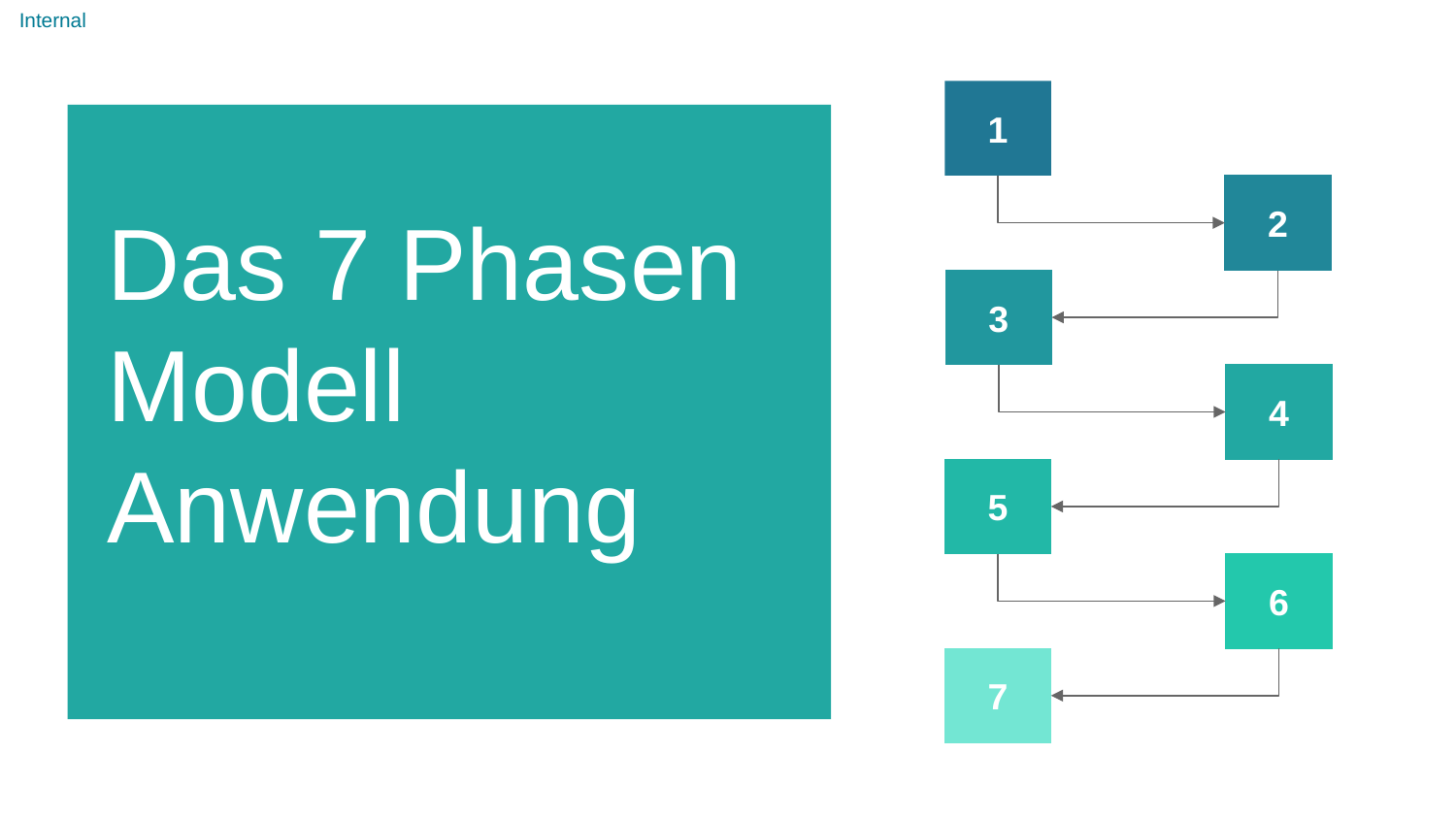

1

2
# Das 7 Phasen Modell Anwendung
3
4
5
6
7